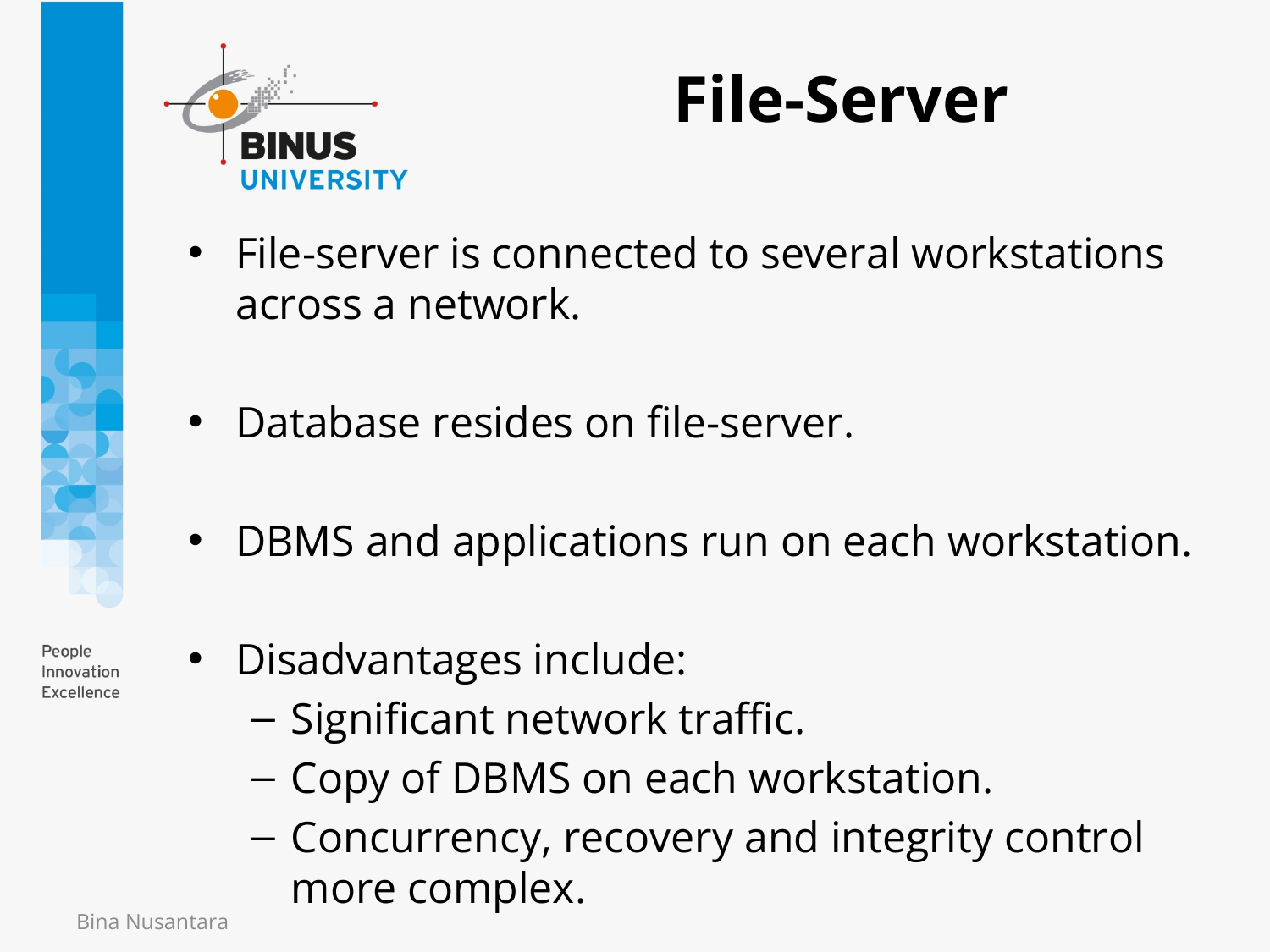

File-Server
File-server is connected to several workstations across a network.

Database resides on file-server.

DBMS and applications run on each workstation.

Disadvantages include:
Significant network traffic.
Copy of DBMS on each workstation.
Concurrency, recovery and integrity control more complex.

Bina Nusantara